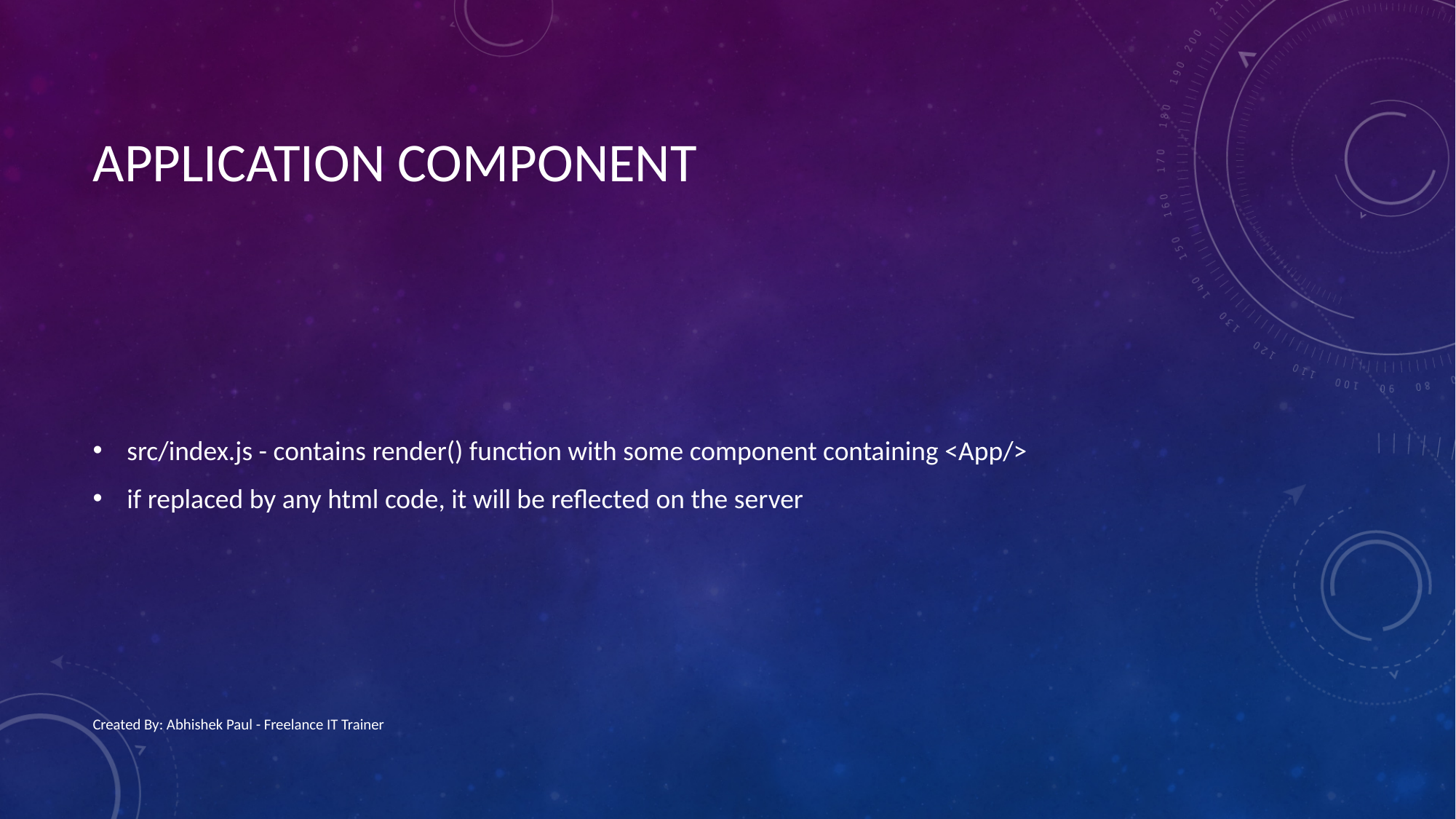

# Application Component
src/index.js - contains render() function with some component containing <App/>
if replaced by any html code, it will be reflected on the server
Created By: Abhishek Paul - Freelance IT Trainer